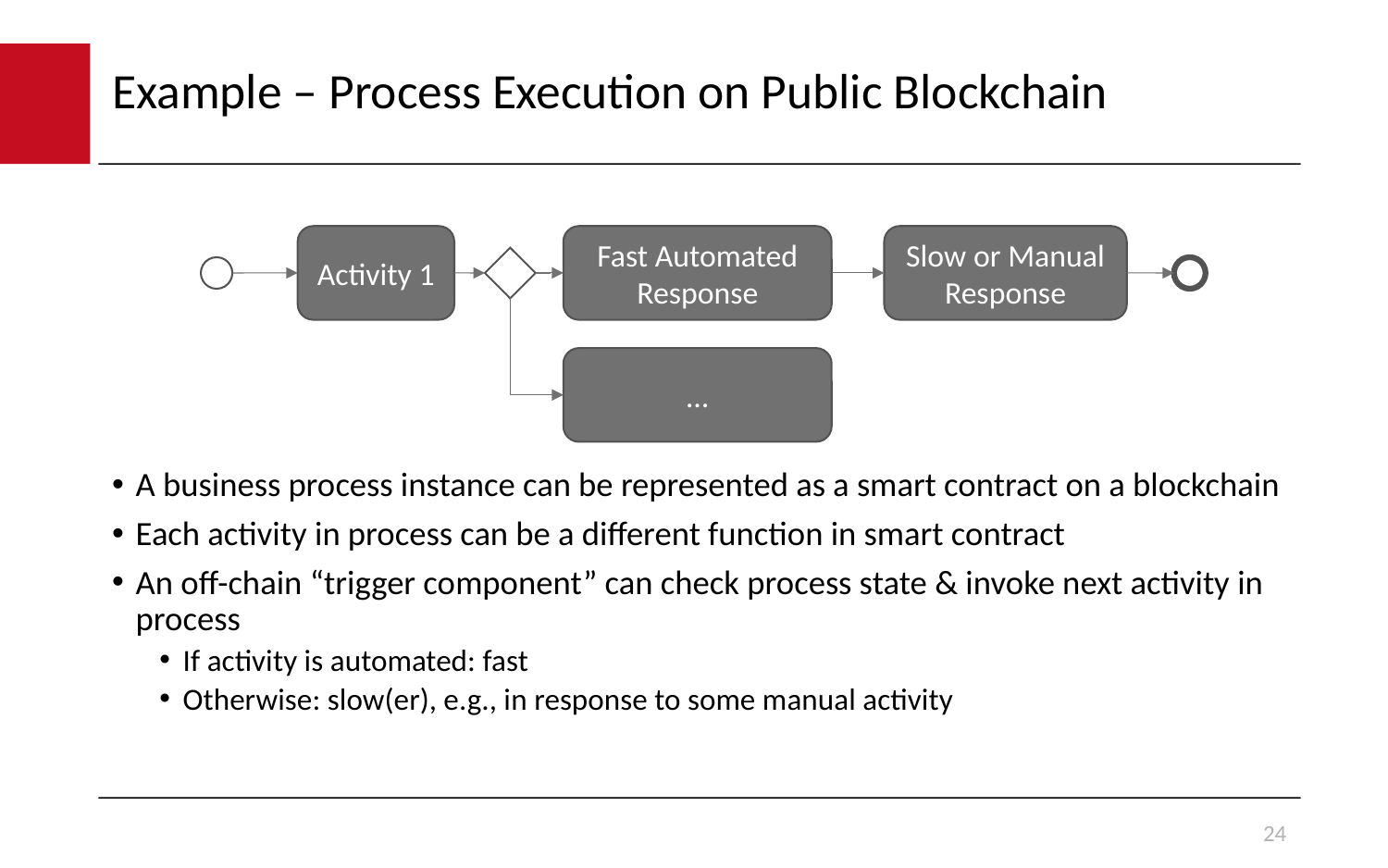

# Example – Process Execution on Public Blockchain
Slow or Manual Response
Activity 1
Fast Automated Response

…
A business process instance can be represented as a smart contract on a blockchain
Each activity in process can be a different function in smart contract
An off-chain “trigger component” can check process state & invoke next activity in process
If activity is automated: fast
Otherwise: slow(er), e.g., in response to some manual activity
24